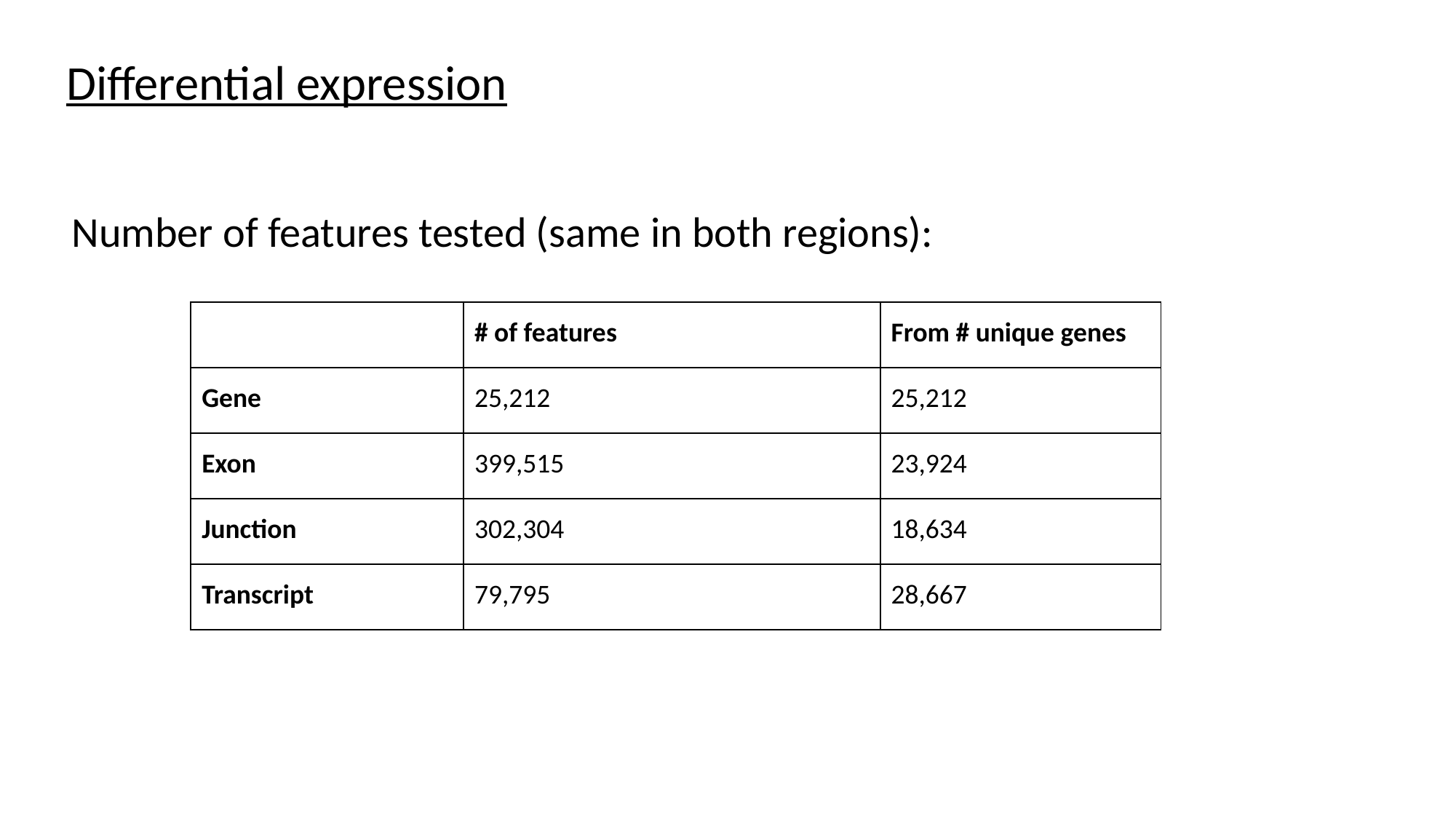

Differential expression
Number of features tested (same in both regions):
|  | # of features | From # unique genes |
| --- | --- | --- |
| Gene | 25,212 | 25,212 |
| Exon | 399,515 | 23,924 |
| Junction | 302,304 | 18,634 |
| Transcript | 79,795 | 28,667 |